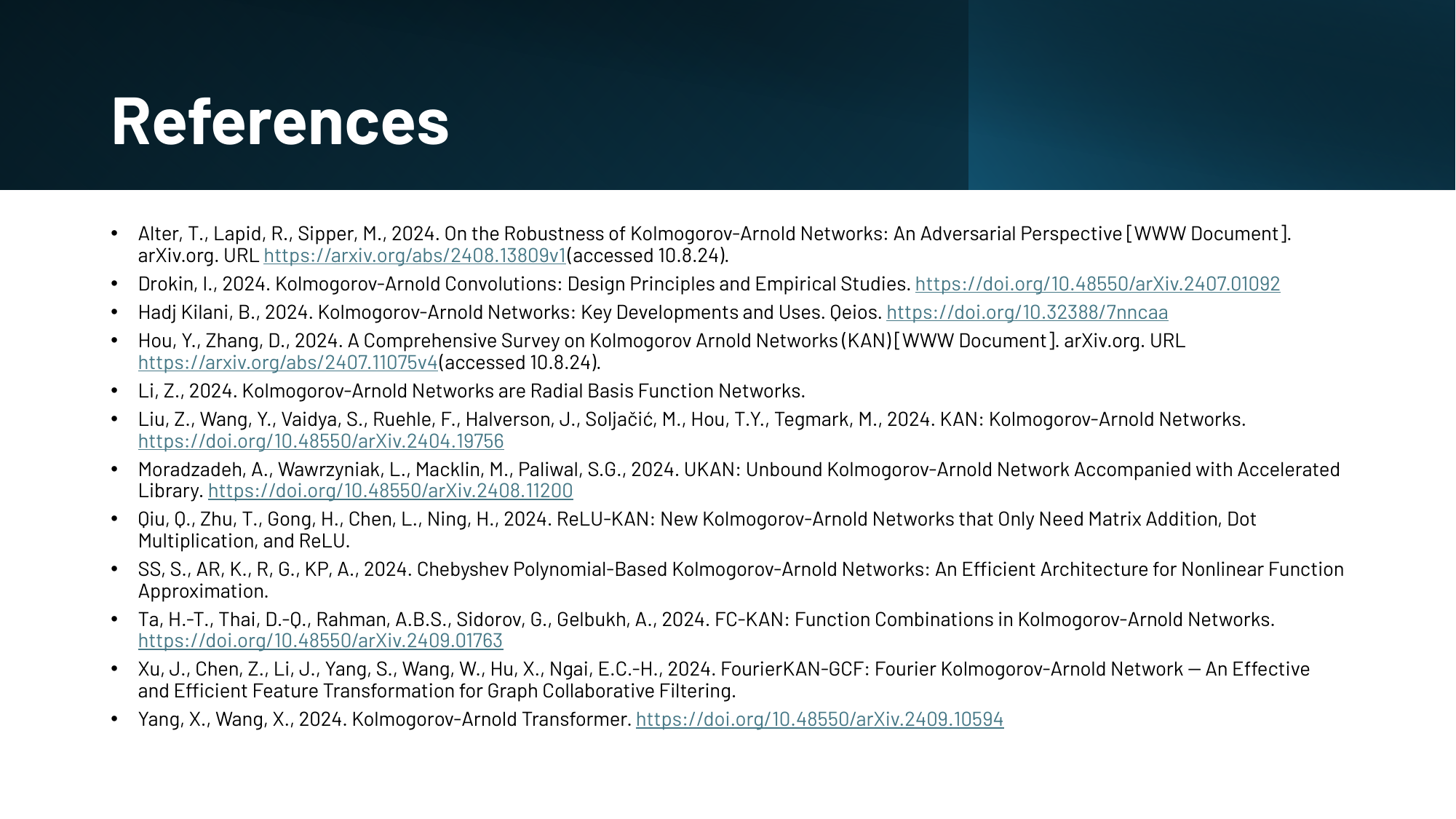

# References
Alter, T., Lapid, R., Sipper, M., 2024. On the Robustness of Kolmogorov-Arnold Networks: An Adversarial Perspective [WWW Document]. arXiv.org. URL https://arxiv.org/abs/2408.13809v1 (accessed 10.8.24).
Drokin, I., 2024. Kolmogorov-Arnold Convolutions: Design Principles and Empirical Studies. https://doi.org/10.48550/arXiv.2407.01092
Hadj Kilani, B., 2024. Kolmogorov-Arnold Networks: Key Developments and Uses. Qeios. https://doi.org/10.32388/7nncaa
Hou, Y., Zhang, D., 2024. A Comprehensive Survey on Kolmogorov Arnold Networks (KAN) [WWW Document]. arXiv.org. URL https://arxiv.org/abs/2407.11075v4 (accessed 10.8.24).
Li, Z., 2024. Kolmogorov-Arnold Networks are Radial Basis Function Networks.
Liu, Z., Wang, Y., Vaidya, S., Ruehle, F., Halverson, J., Soljačić, M., Hou, T.Y., Tegmark, M., 2024. KAN: Kolmogorov-Arnold Networks. https://doi.org/10.48550/arXiv.2404.19756
Moradzadeh, A., Wawrzyniak, L., Macklin, M., Paliwal, S.G., 2024. UKAN: Unbound Kolmogorov-Arnold Network Accompanied with Accelerated Library. https://doi.org/10.48550/arXiv.2408.11200
Qiu, Q., Zhu, T., Gong, H., Chen, L., Ning, H., 2024. ReLU-KAN: New Kolmogorov-Arnold Networks that Only Need Matrix Addition, Dot Multiplication, and ReLU.
SS, S., AR, K., R, G., KP, A., 2024. Chebyshev Polynomial-Based Kolmogorov-Arnold Networks: An Efficient Architecture for Nonlinear Function Approximation.
Ta, H.-T., Thai, D.-Q., Rahman, A.B.S., Sidorov, G., Gelbukh, A., 2024. FC-KAN: Function Combinations in Kolmogorov-Arnold Networks. https://doi.org/10.48550/arXiv.2409.01763
Xu, J., Chen, Z., Li, J., Yang, S., Wang, W., Hu, X., Ngai, E.C.-H., 2024. FourierKAN-GCF: Fourier Kolmogorov-Arnold Network -- An Effective and Efficient Feature Transformation for Graph Collaborative Filtering.
Yang, X., Wang, X., 2024. Kolmogorov-Arnold Transformer. https://doi.org/10.48550/arXiv.2409.10594